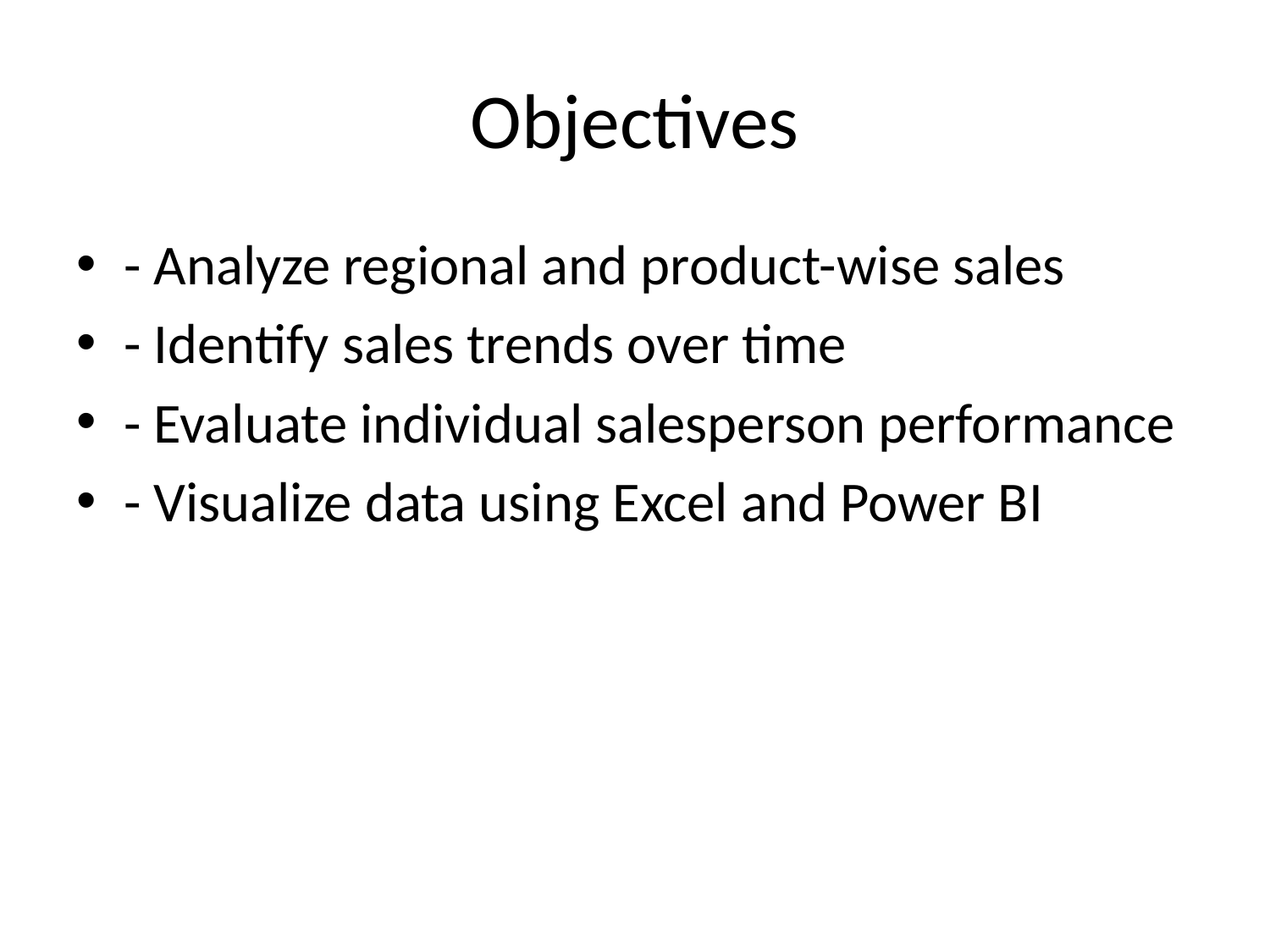

# Objectives
- Analyze regional and product-wise sales
- Identify sales trends over time
- Evaluate individual salesperson performance
- Visualize data using Excel and Power BI